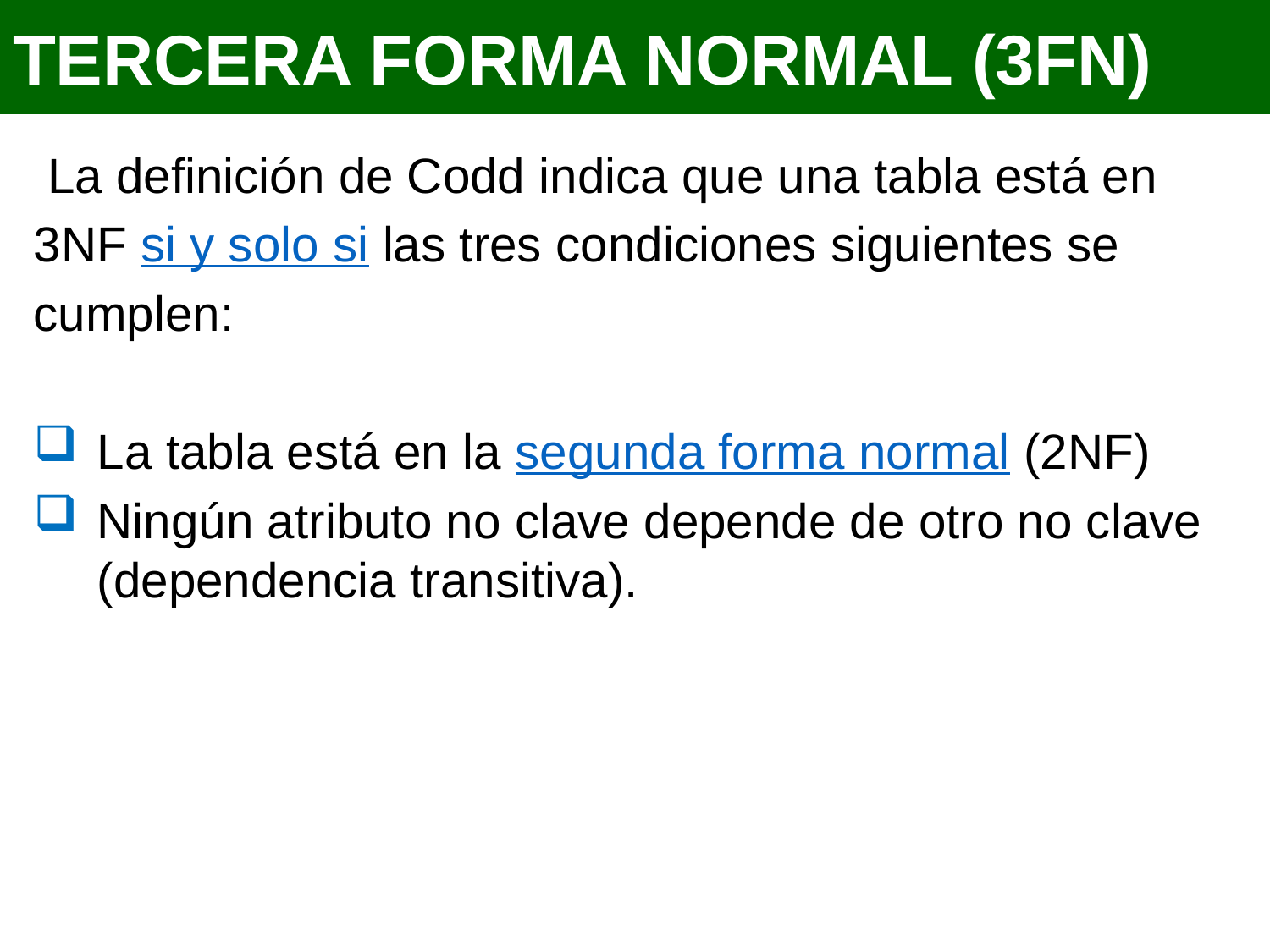

# TERCERA FORMA NORMAL (3FN)
 La definición de Codd indica que una tabla está en
3NF si y solo si las tres condiciones siguientes se
cumplen:

La tabla está en la segunda forma normal (2NF)
Ningún atributo no clave depende de otro no clave (dependencia transitiva).